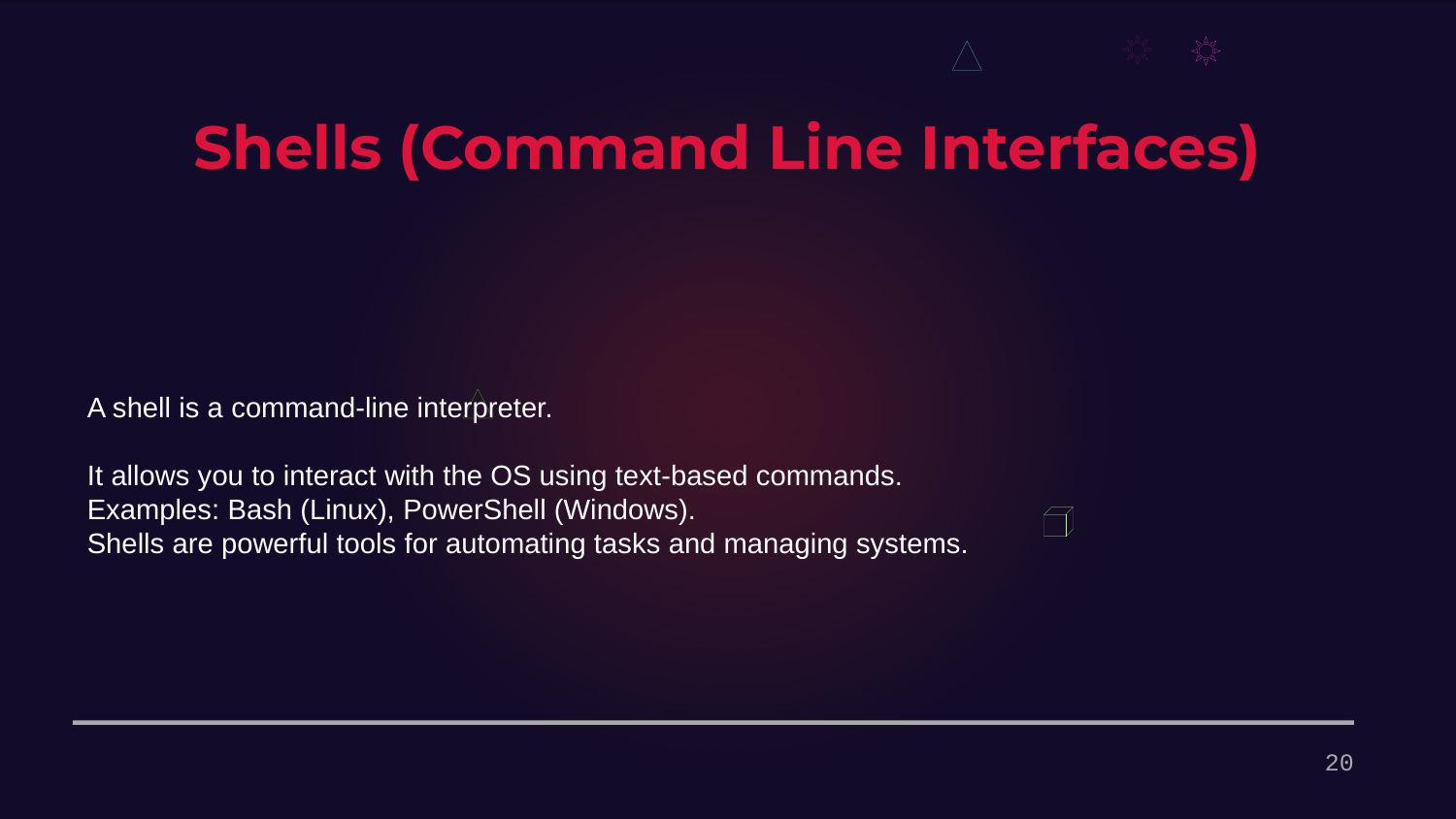

Shells (Command Line Interfaces)
A shell is a command-line interpreter.

It allows you to interact with the OS using text-based commands.
Examples: Bash (Linux), PowerShell (Windows).
Shells are powerful tools for automating tasks and managing systems.

20